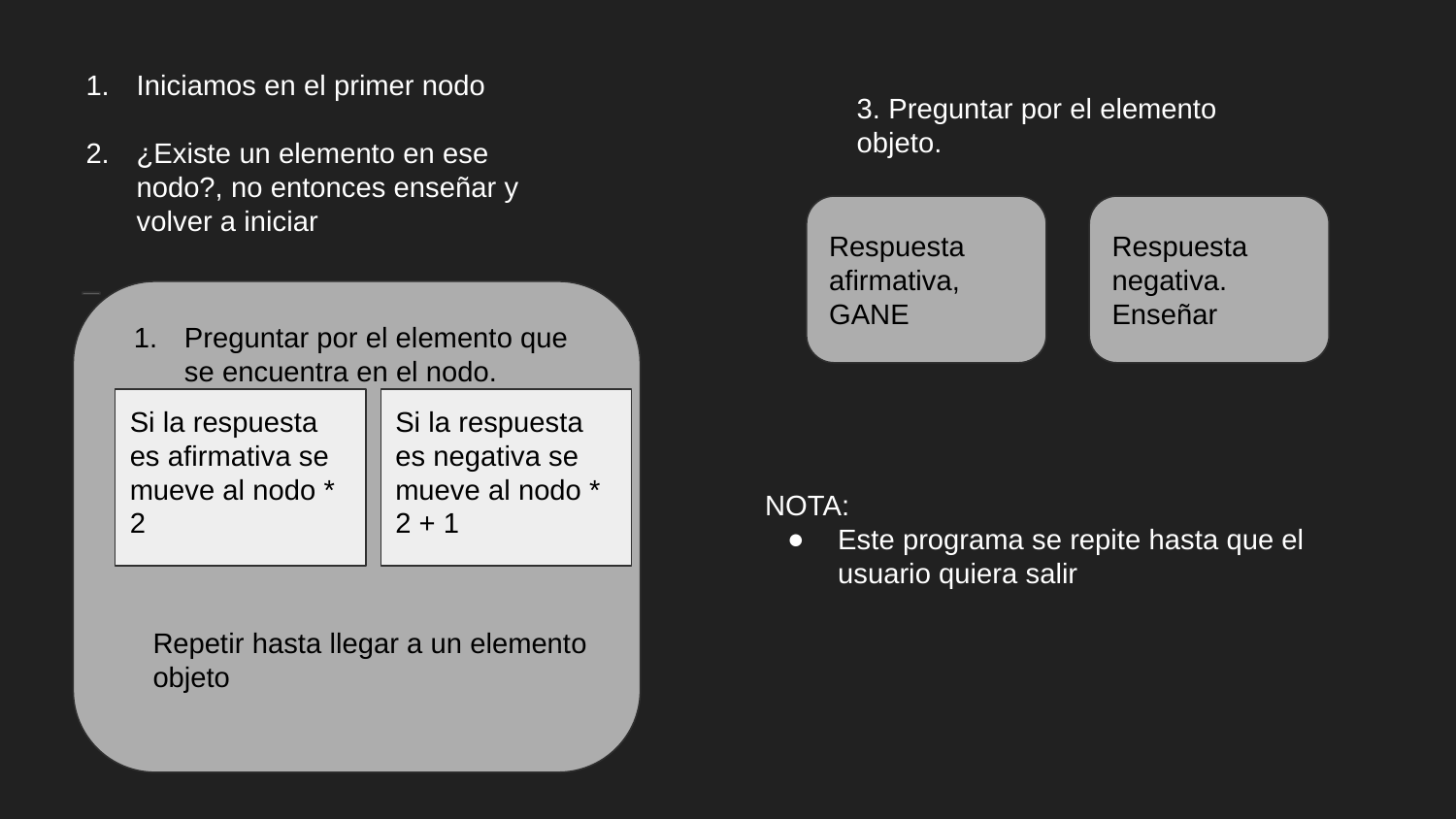

Iniciamos en el primer nodo

¿Existe un elemento en ese nodo?, no entonces enseñar y volver a iniciar

3. Preguntar por el elemento objeto.

Respuesta afirmativa, GANE
Respuesta negativa.
Enseñar
Preguntar por el elemento que se encuentra en el nodo.

Si la respuesta es afirmativa se mueve al nodo * 2
Si la respuesta es negativa se mueve al nodo * 2 + 1
NOTA:
Este programa se repite hasta que el usuario quiera salir
Repetir hasta llegar a un elemento objeto